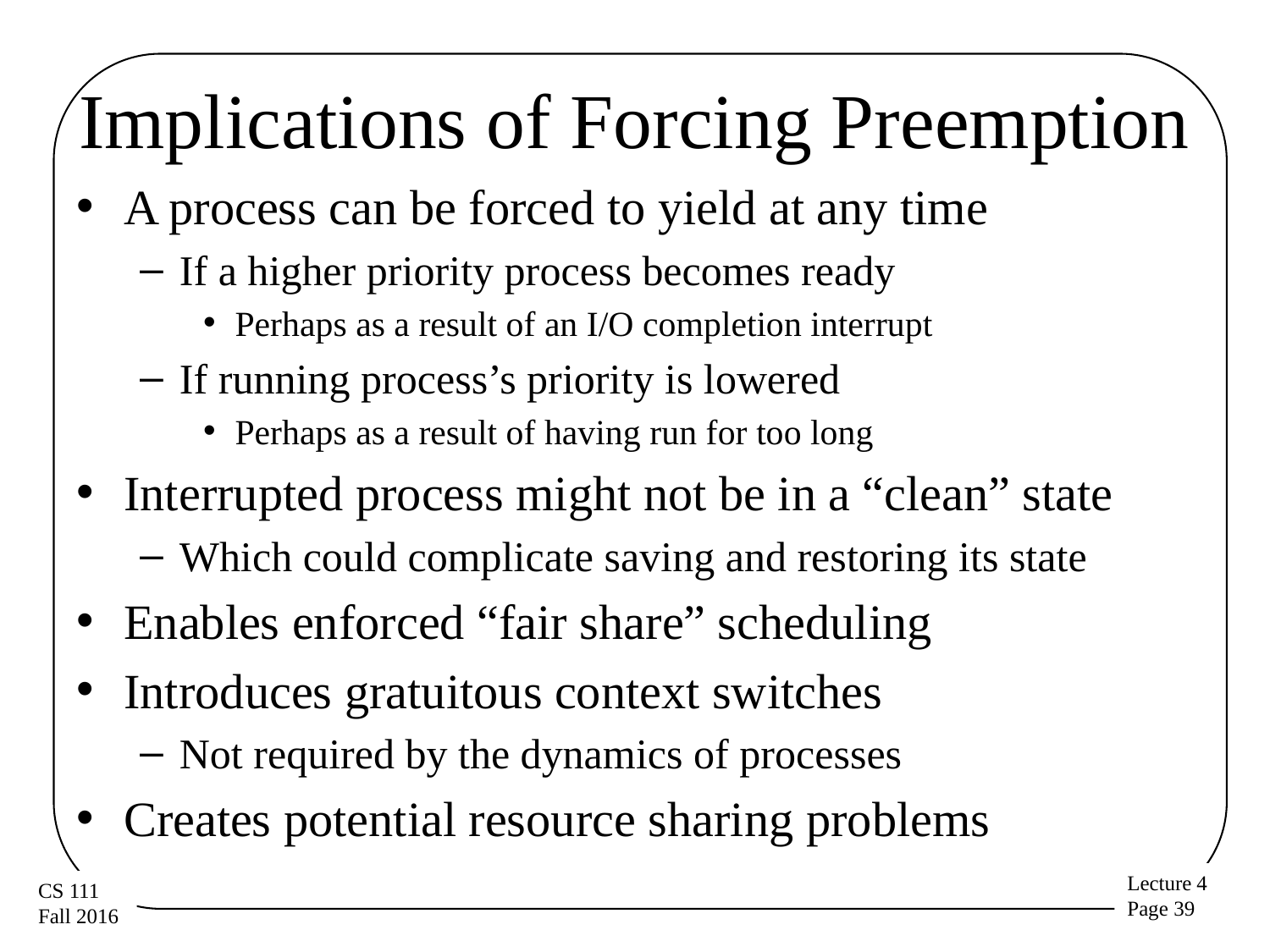

# Implications of Forcing Preemption
A process can be forced to yield at any time
If a higher priority process becomes ready
Perhaps as a result of an I/O completion interrupt
If running process’s priority is lowered
Perhaps as a result of having run for too long
Interrupted process might not be in a “clean” state
Which could complicate saving and restoring its state
Enables enforced “fair share” scheduling
Introduces gratuitous context switches
Not required by the dynamics of processes
Creates potential resource sharing problems